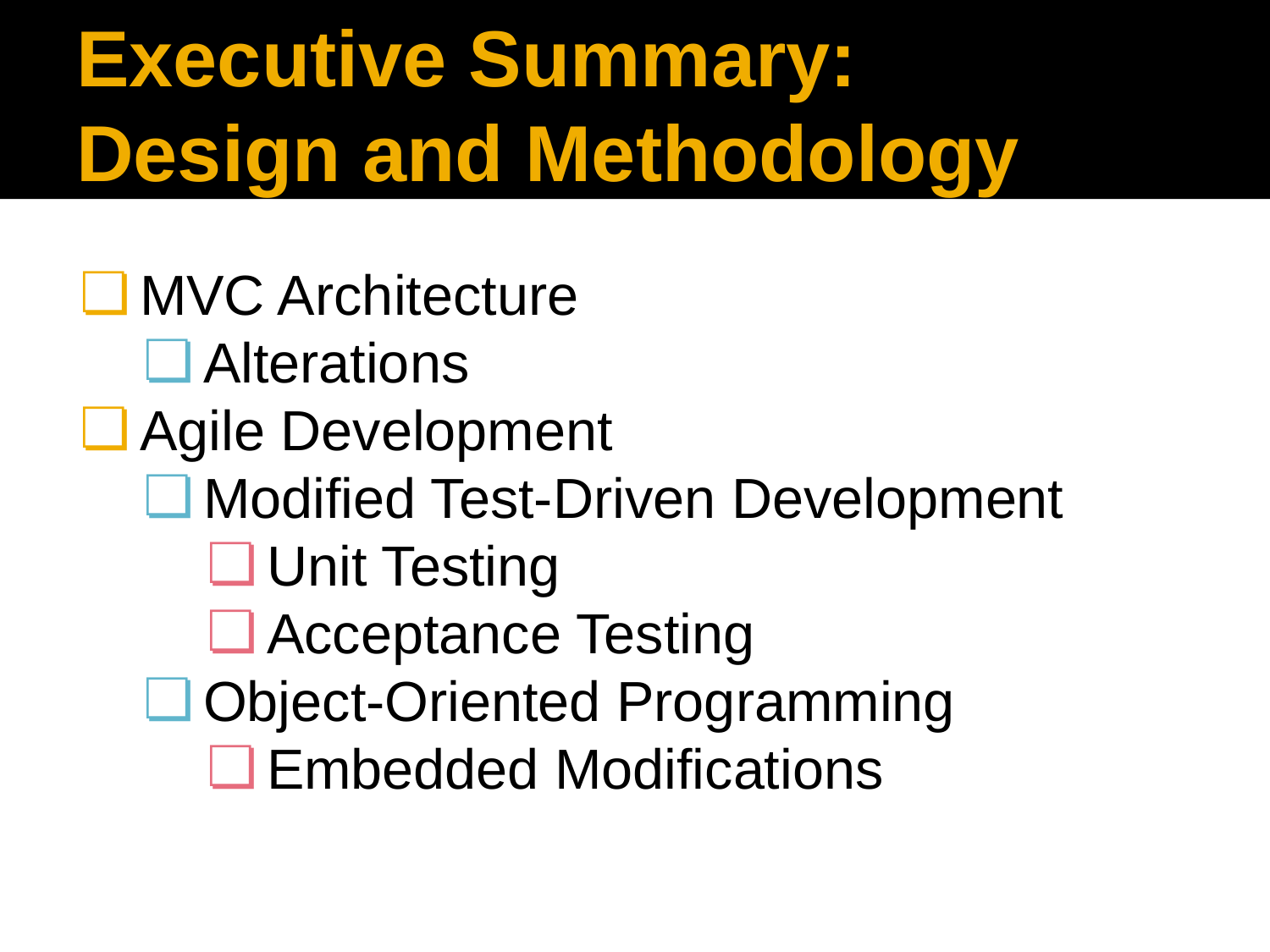

# Executive Summary:
Design and Methodology
MVC Architecture
Alterations
Agile Development
Modified Test-Driven Development
Unit Testing
Acceptance Testing
Object-Oriented Programming
Embedded Modifications